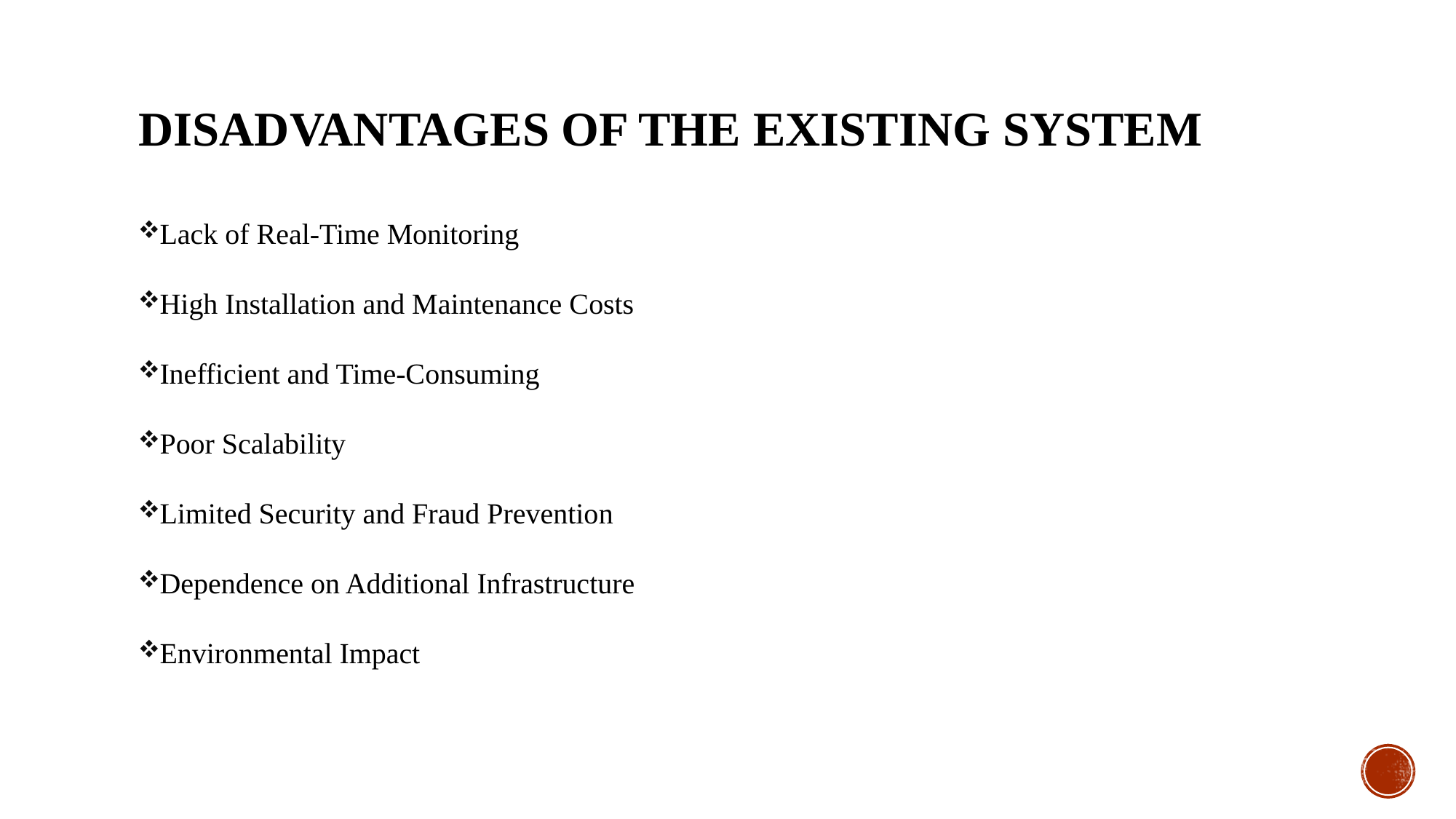

# Disadvantages of the Existing System
Lack of Real-Time Monitoring
High Installation and Maintenance Costs
Inefficient and Time-Consuming
Poor Scalability
Limited Security and Fraud Prevention
Dependence on Additional Infrastructure
Environmental Impact